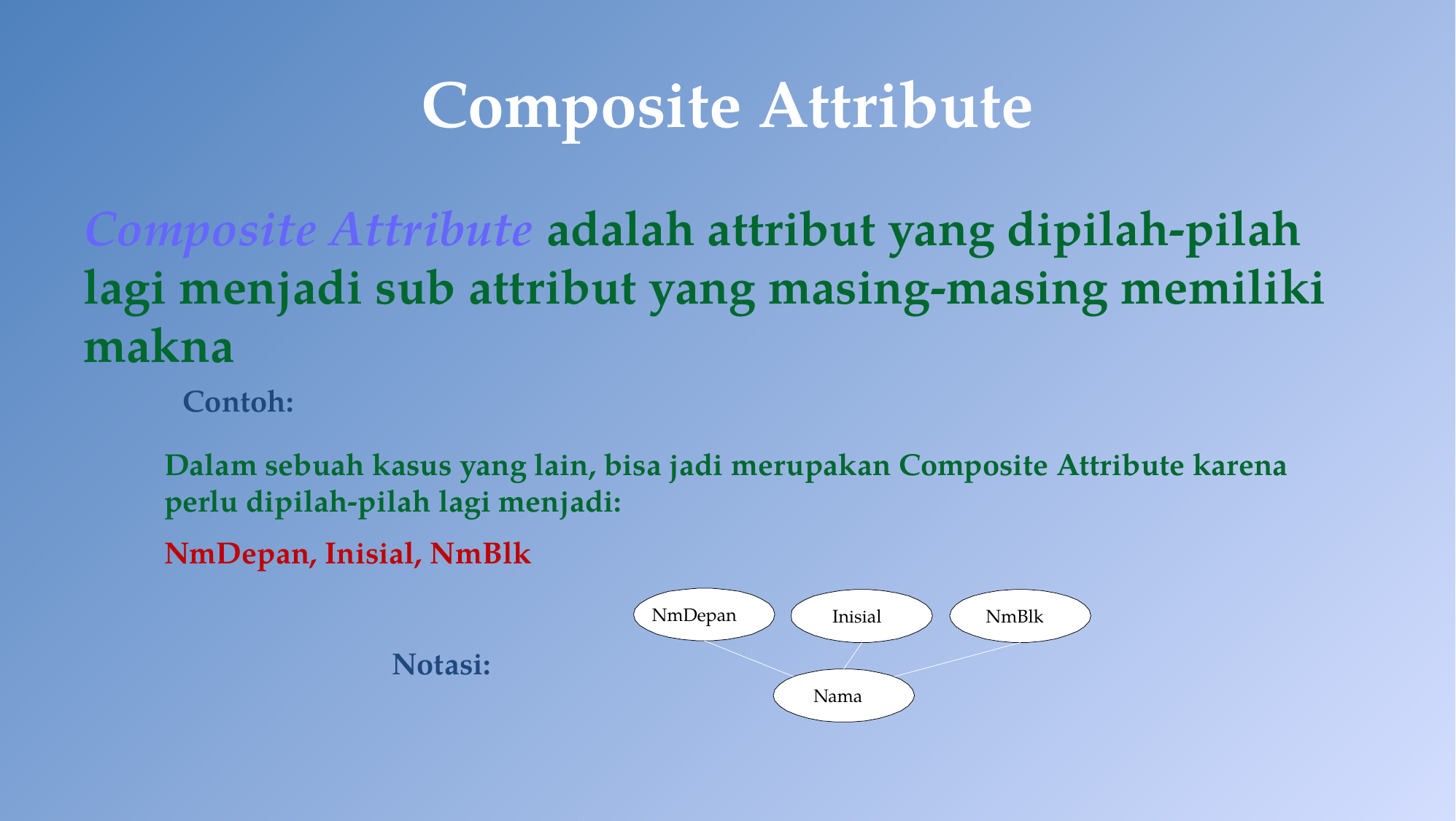

# Composite Attribute
Composite Attribute adalah attribut yang dipilah-pilah lagi menjadi sub attribut yang masing-masing memiliki makna
Contoh:
Dalam sebuah kasus yang lain, bisa jadi merupakan Composite Attribute karena perlu dipilah-pilah lagi menjadi:
NmDepan, Inisial, NmBlk

NmDepan
Inisial
NmBlk

Nama
Notasi: